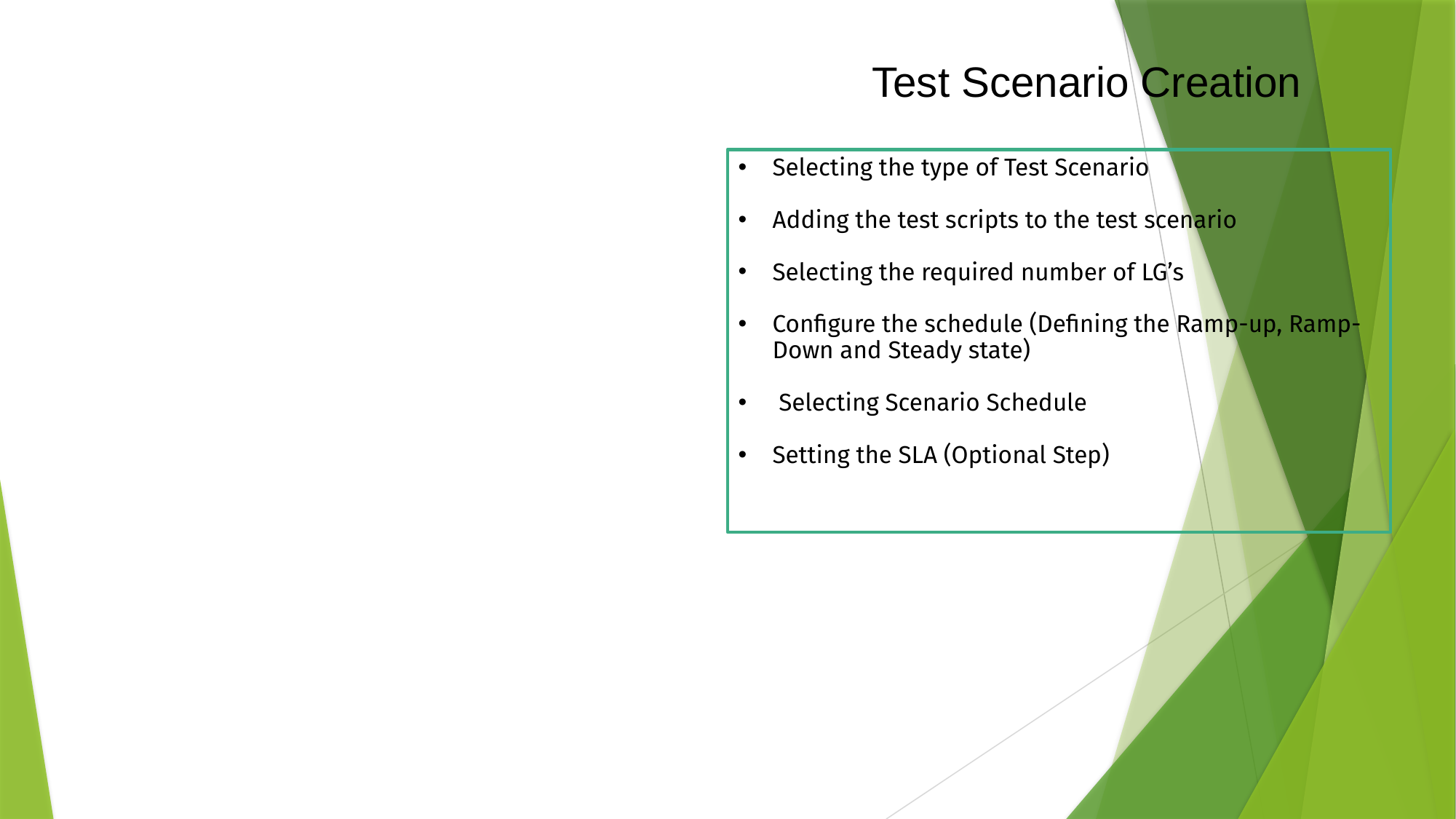

Test Scenario Creation

Selecting the type of Test Scenario

Adding the test scripts to the test scenario

Selecting the required number of LG’s

Configure the schedule (Defining the Ramp-up, Ramp-Down and Steady state)

 Selecting Scenario Schedule

Setting the SLA (Optional Step)